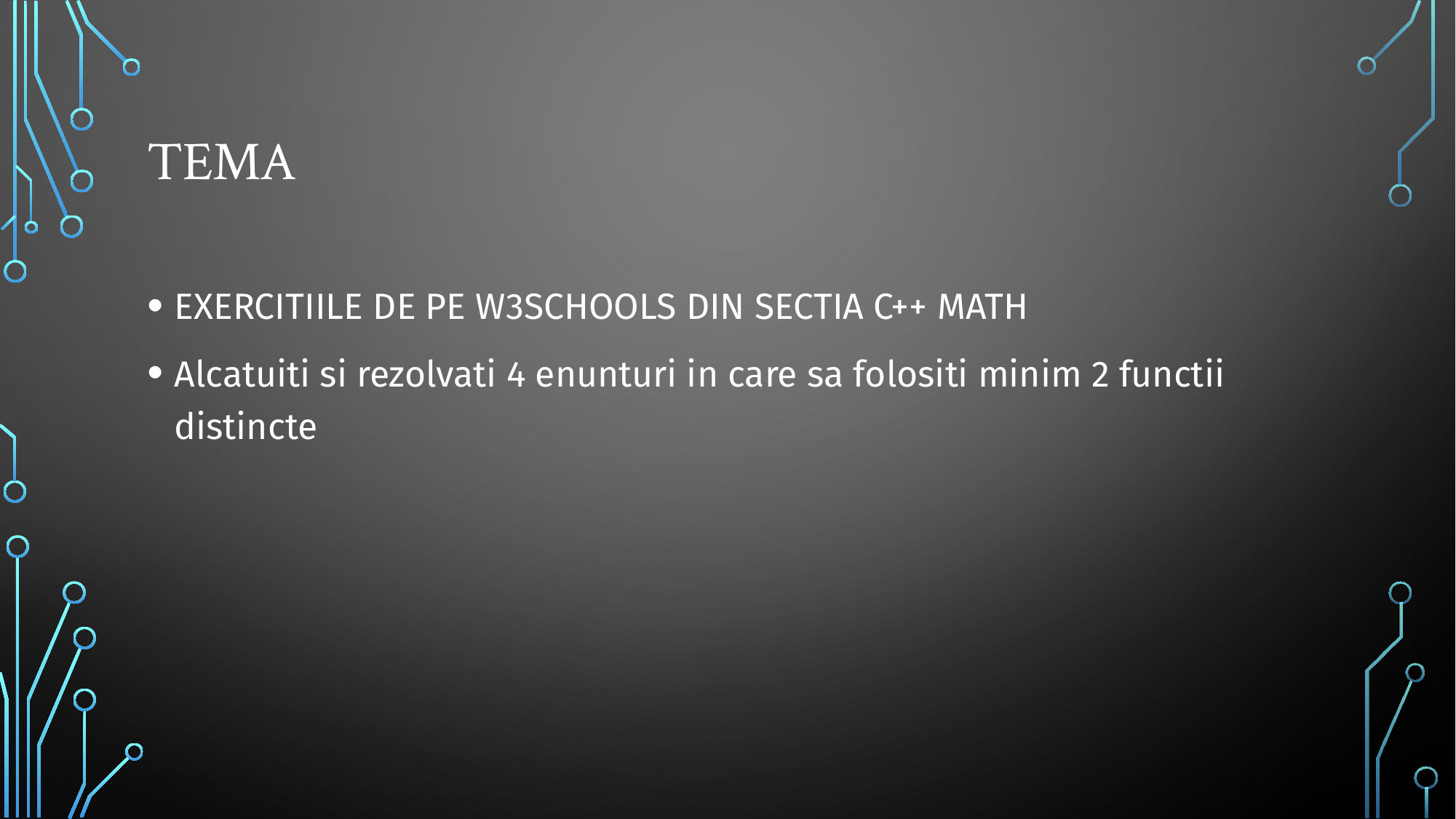

# TEMA
EXERCITIILE DE PE W3SCHOOLS DIN SECTIA C++ MATH
Alcatuiti si rezolvati 4 enunturi in care sa folositi minim 2 functii distincte